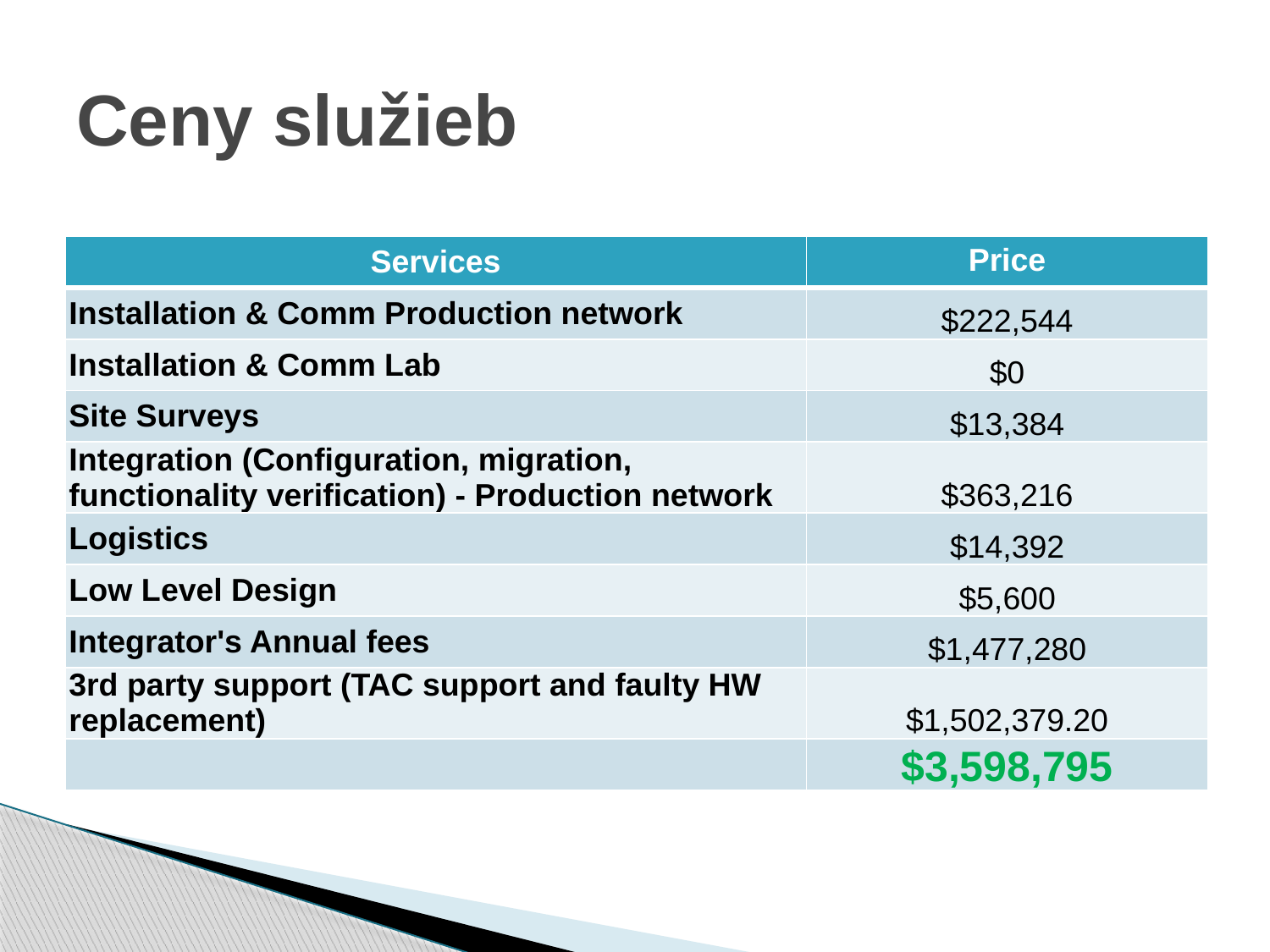

# Ceny služieb
| Services | Price |
| --- | --- |
| Installation & Comm Production network | $222,544 |
| Installation & Comm Lab | $0 |
| Site Surveys | $13,384 |
| Integration (Configuration, migration, functionality verification) - Production network | $363,216 |
| Logistics | $14,392 |
| Low Level Design | $5,600 |
| Integrator's Annual fees | $1,477,280 |
| 3rd party support (TAC support and faulty HW replacement) | $1,502,379.20 |
|  | $3,598,795 |